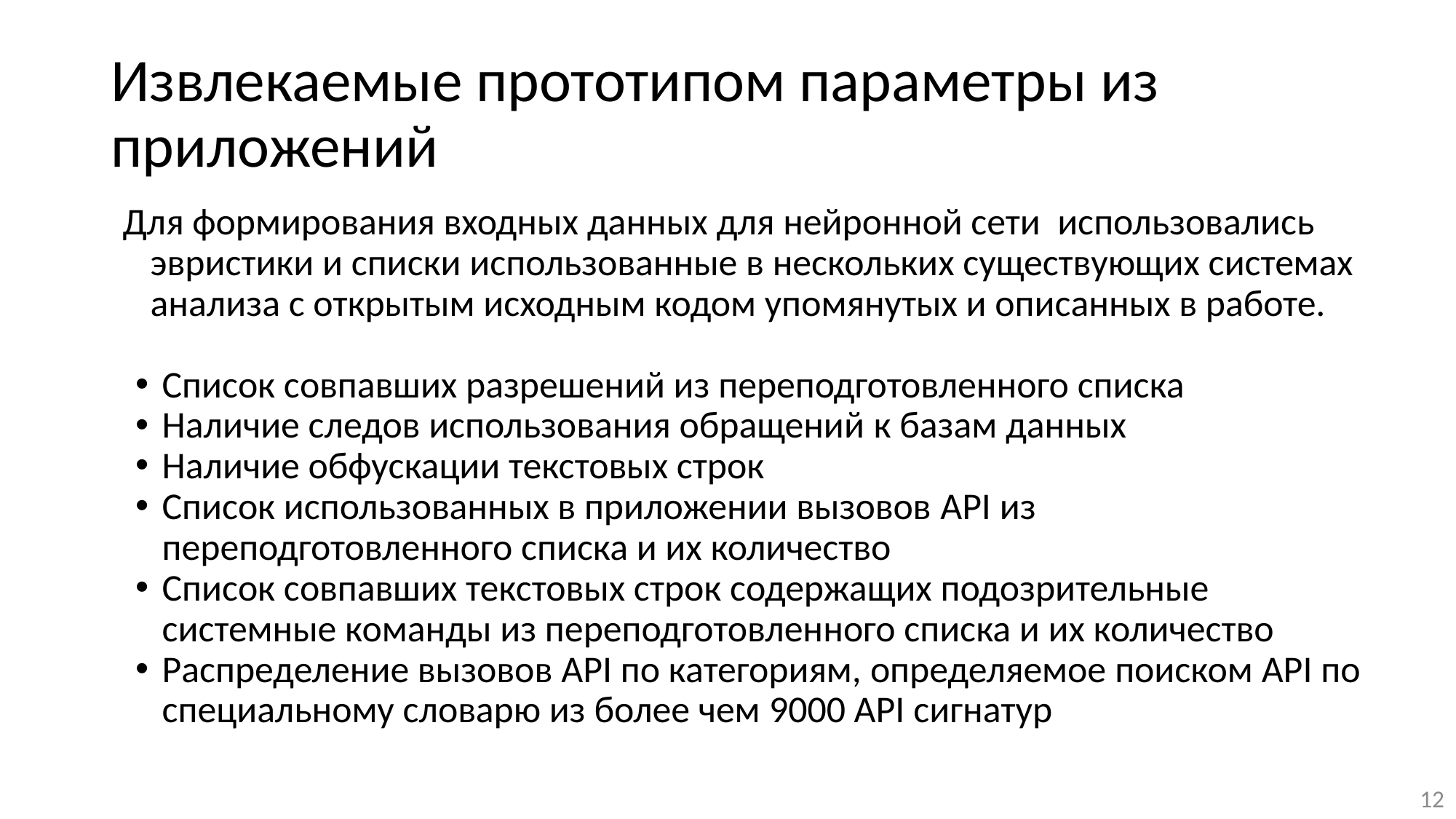

# Извлекаемые прототипом параметры из приложений
Для формирования входных данных для нейронной сети  использовались эвристики и списки использованные в нескольких существующих системах анализа с открытым исходным кодом упомянутых и описанных в работе.

Список совпавших разрешений из переподготовленного списка
Наличие следов использования обращений к базам данных
Наличие обфускации текстовых строк
Список использованных в приложении вызовов API из переподготовленного списка и их количество
Список совпавших текстовых строк содержащих подозрительные системные команды из переподготовленного списка и их количество
Распределение вызовов API по категориям, определяемое поиском API по специальному словарю из более чем 9000 API сигнатур
12